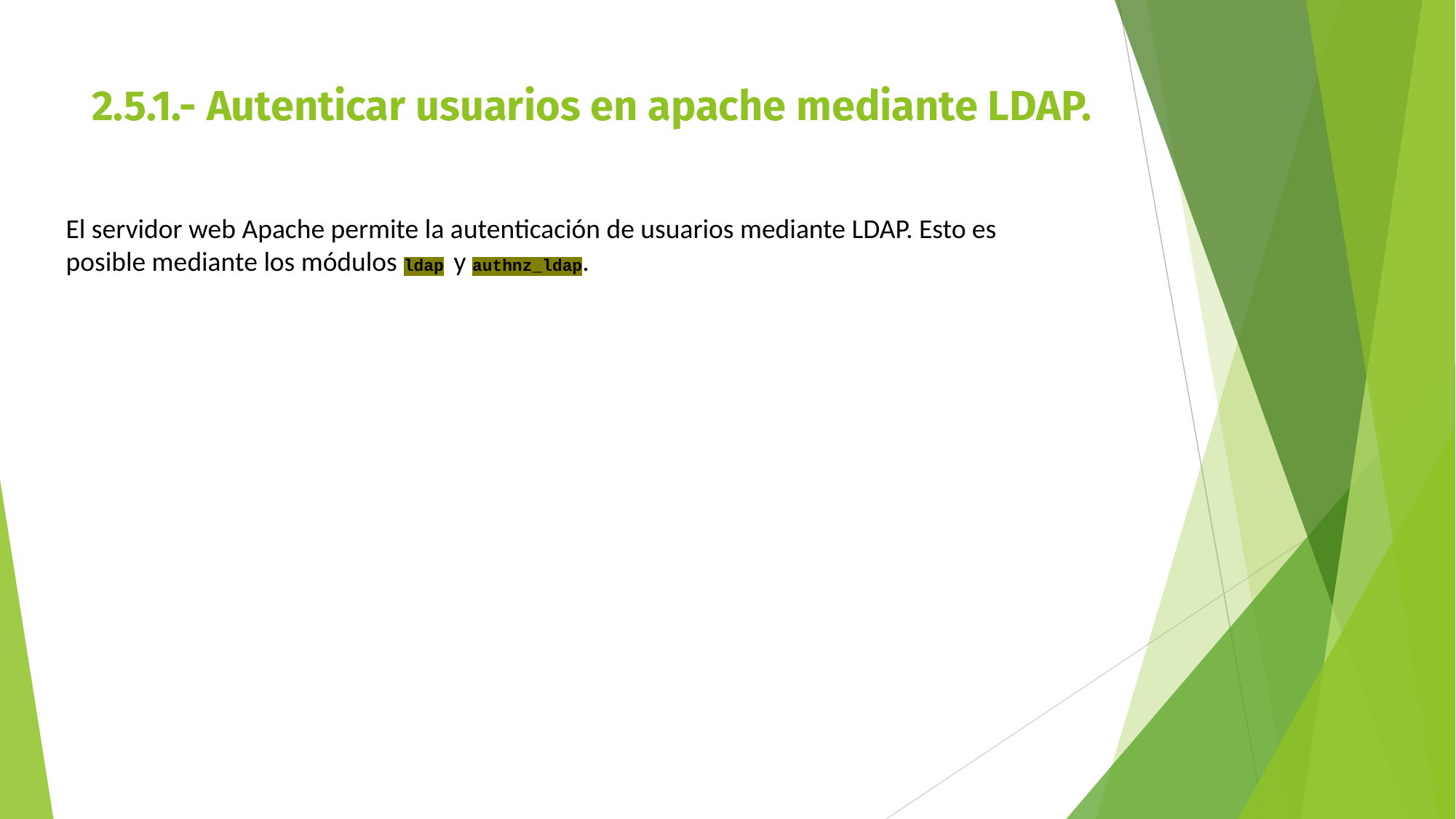

# 2.5.1.- Autenticar usuarios en apache mediante LDAP.
El servidor web Apache permite la autenticación de usuarios mediante LDAP. Esto es posible mediante los módulos ldap y authnz_ldap.